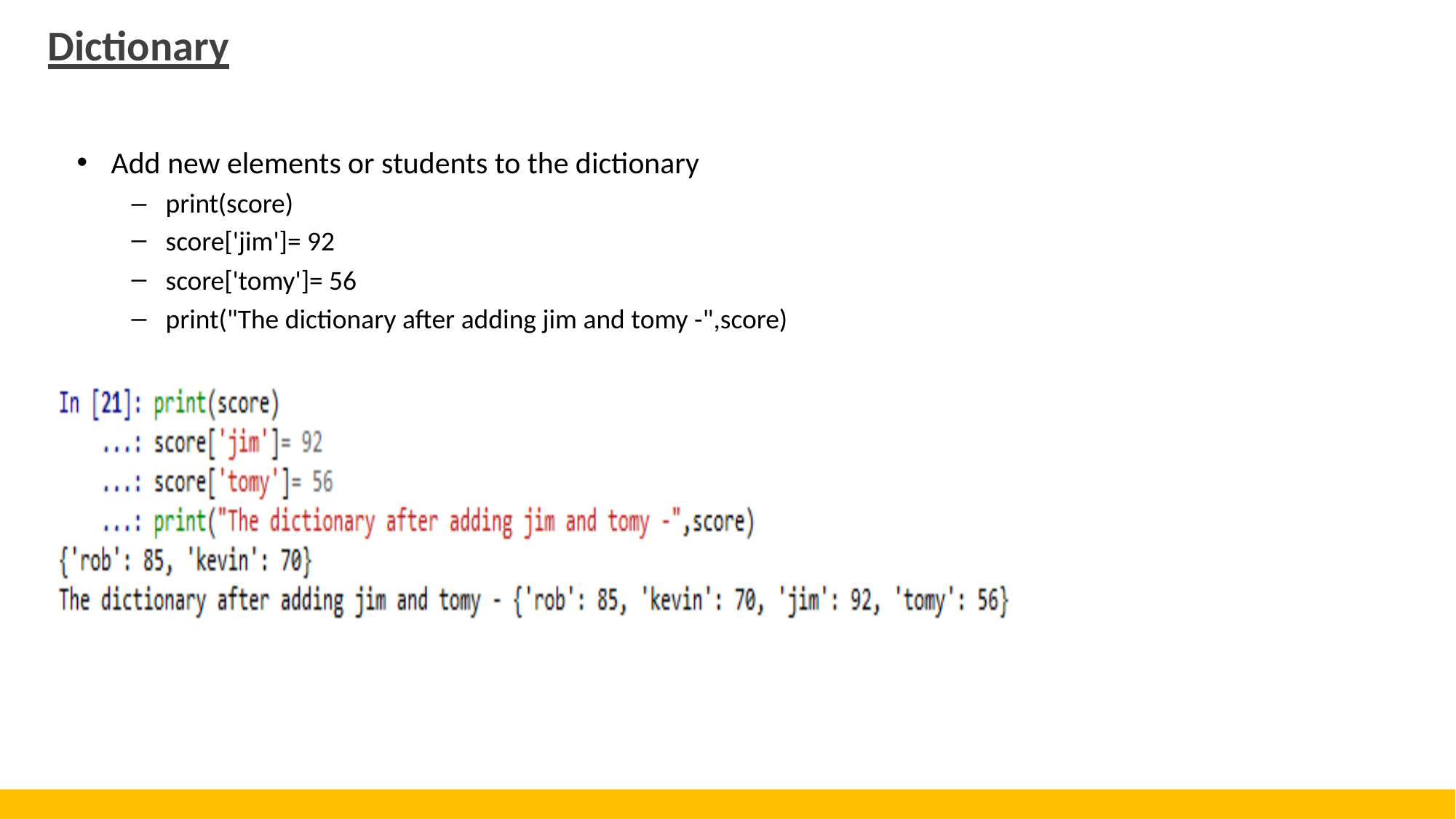

Dictionary
•
Add new elements or students to the dictionary
–
–
–
–
print(score)
score['jim']= 92
score['tomy']= 56
print("The dictionary after adding jim and tomy -",score)